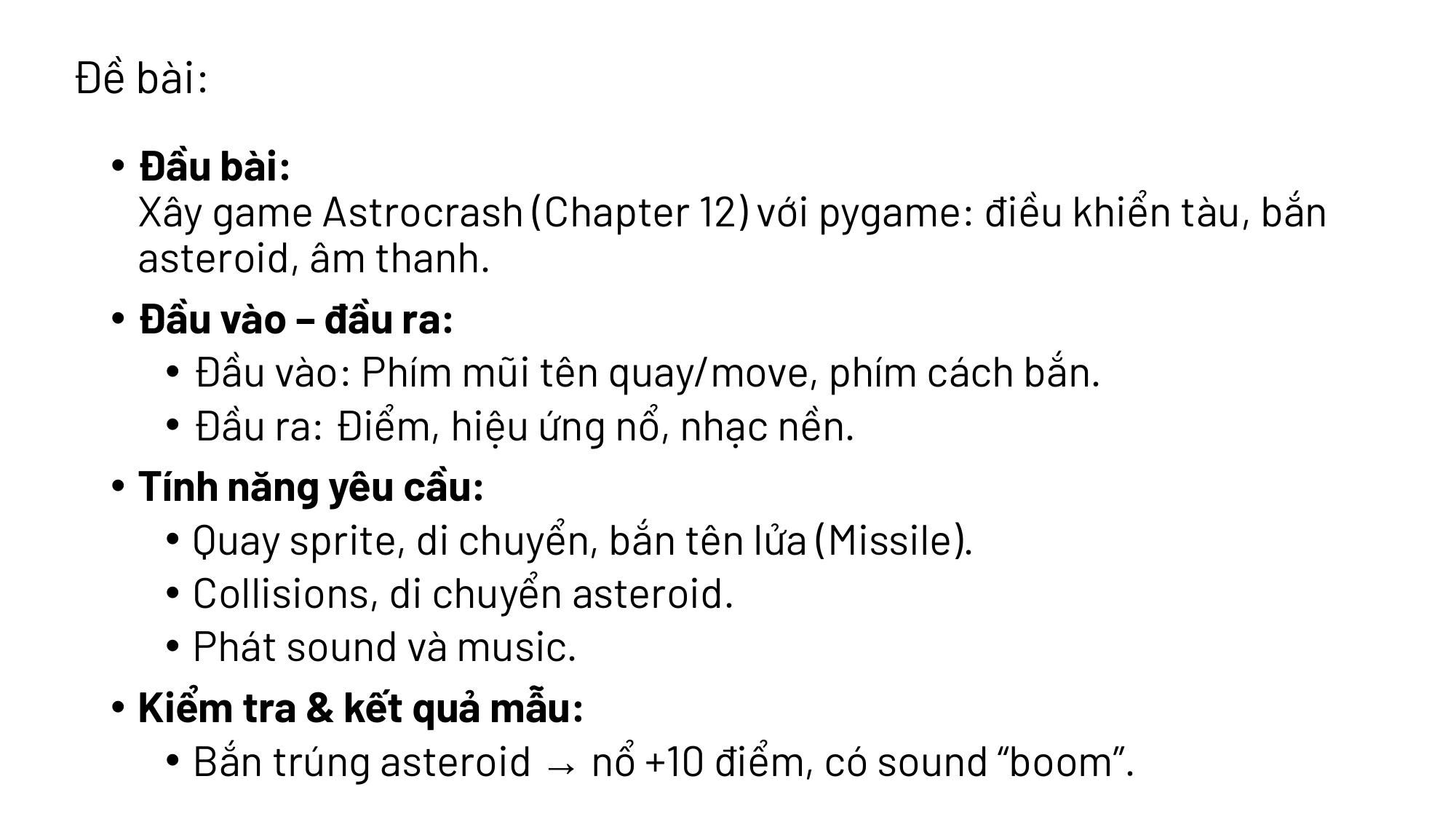

# Đề bài:
Đầu bài:
Xây game Astrocrash (Chapter 12) với pygame: điều khiển tàu, bắn asteroid, âm thanh.
Đầu vào – đầu ra:
Đầu vào: Phím mũi tên quay/move, phím cách bắn.
Đầu ra: Điểm, hiệu ứng nổ, nhạc nền.
Tính năng yêu cầu:
Quay sprite, di chuyển, bắn tên lửa (Missile).
Collisions, di chuyển asteroid.
Phát sound và music.
Kiểm tra & kết quả mẫu:
Bắn trúng asteroid → nổ +10 điểm, có sound “boom”.